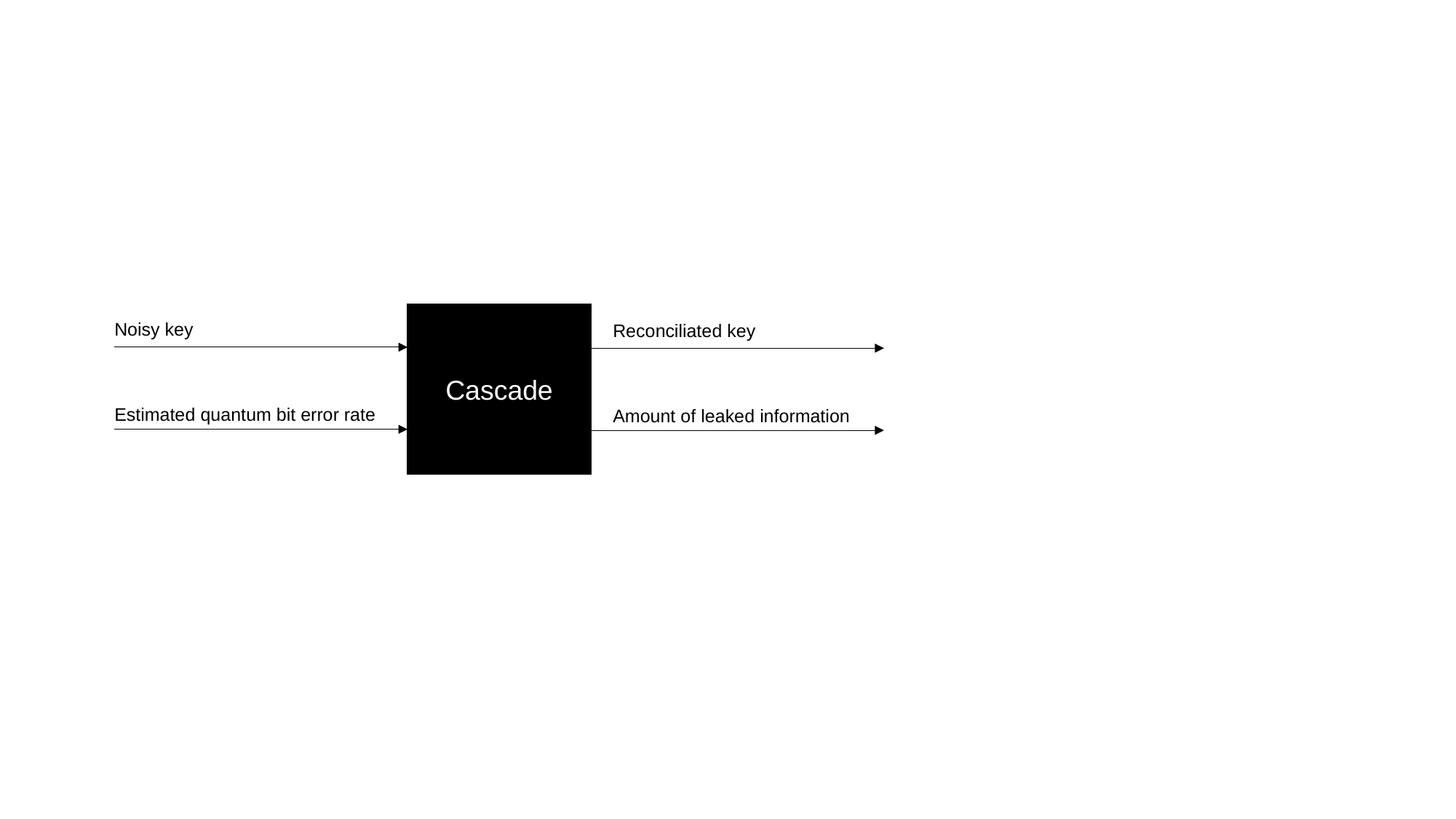

Cascade
Noisy key
Reconciliated key
Estimated quantum bit error rate
Amount of leaked information